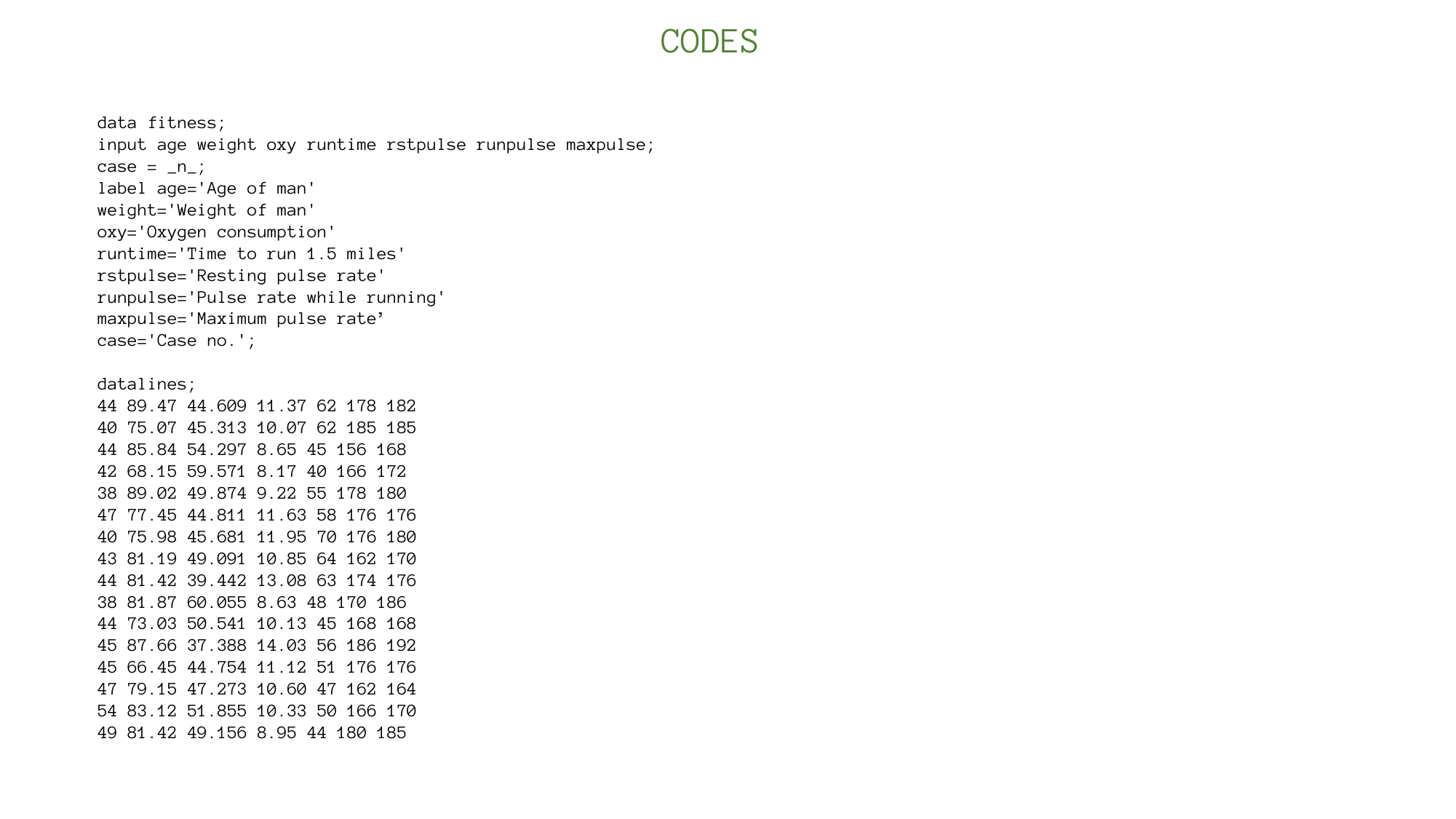

# CODES
data fitness;
input age weight oxy runtime rstpulse runpulse maxpulse;
case = _n_;
label age='Age of man'
weight='Weight of man'
oxy='Oxygen consumption'
runtime='Time to run 1.5 miles'
rstpulse='Resting pulse rate'
runpulse='Pulse rate while running'
maxpulse='Maximum pulse rate’
case='Case no.';
datalines;
44 89.47 44.609 11.37 62 178 182
40 75.07 45.313 10.07 62 185 185
44 85.84 54.297 8.65 45 156 168
42 68.15 59.571 8.17 40 166 172
38 89.02 49.874 9.22 55 178 180
47 77.45 44.811 11.63 58 176 176
40 75.98 45.681 11.95 70 176 180
43 81.19 49.091 10.85 64 162 170
44 81.42 39.442 13.08 63 174 176
38 81.87 60.055 8.63 48 170 186
44 73.03 50.541 10.13 45 168 168
45 87.66 37.388 14.03 56 186 192
45 66.45 44.754 11.12 51 176 176
47 79.15 47.273 10.60 47 162 164
54 83.12 51.855 10.33 50 166 170
49 81.42 49.156 8.95 44 180 185